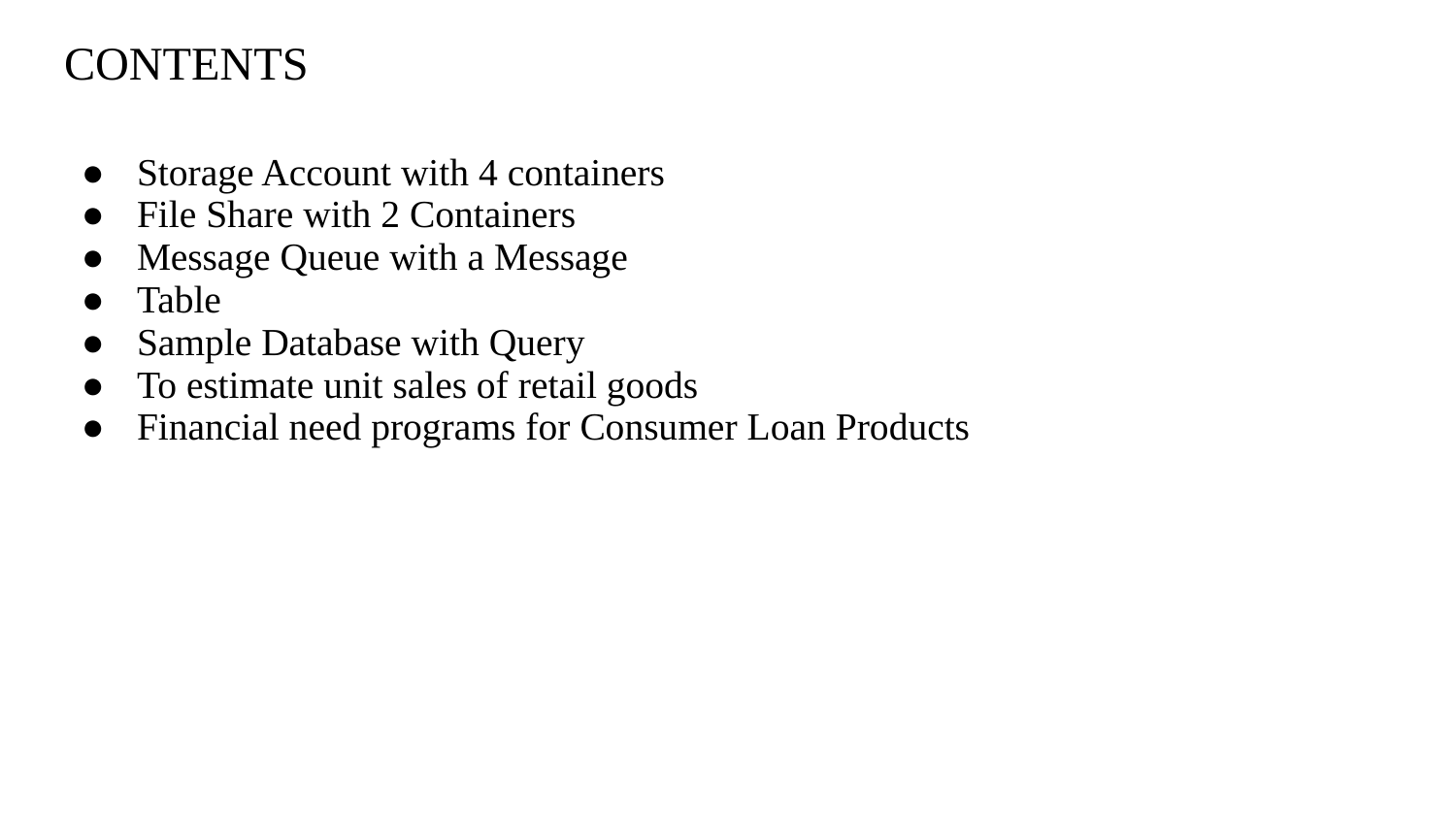

# CONTENTS
Storage Account with 4 containers
File Share with 2 Containers
Message Queue with a Message
Table
Sample Database with Query
To estimate unit sales of retail goods
Financial need programs for Consumer Loan Products